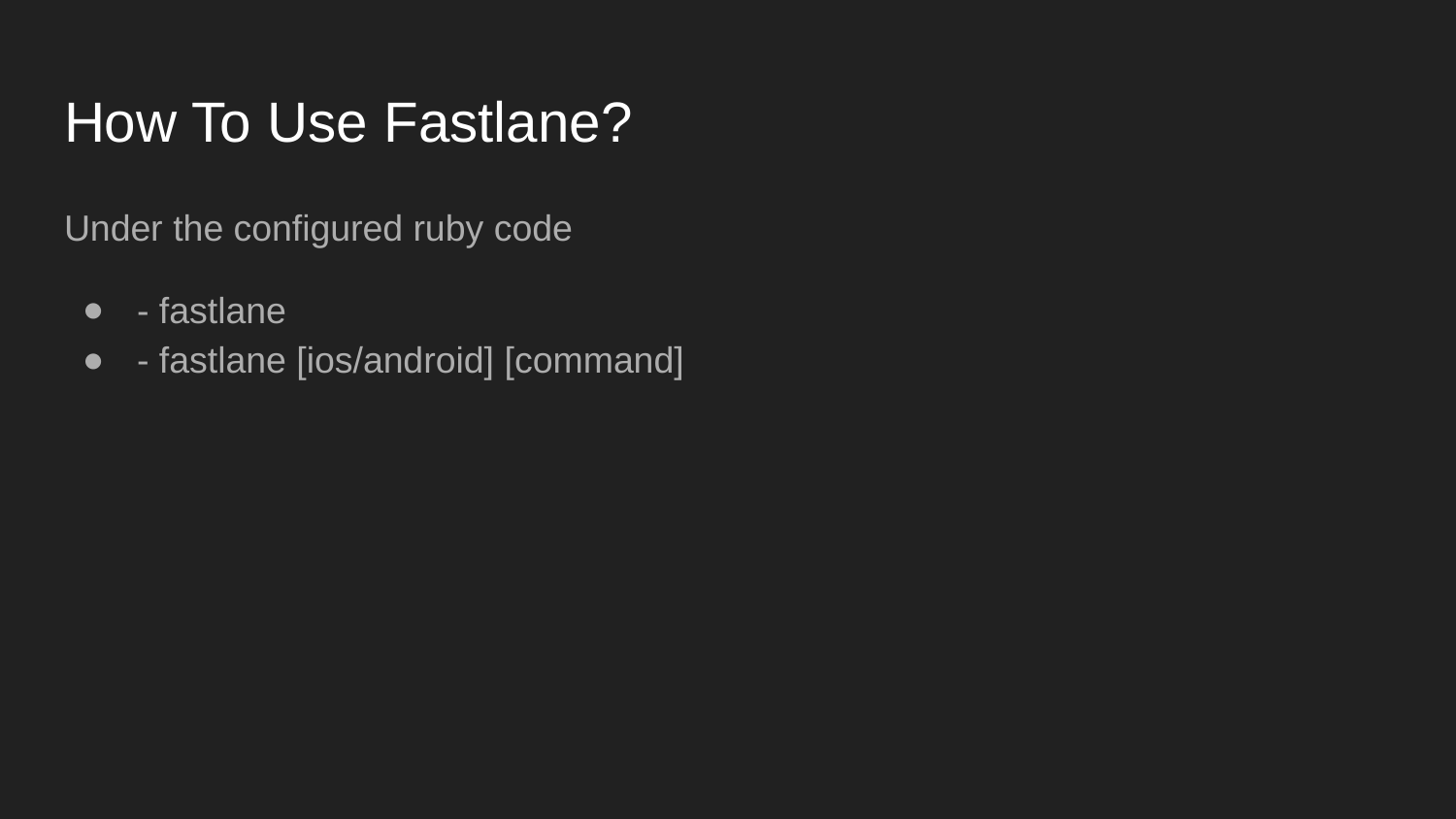

# How To Use Fastlane?
Under the configured ruby code
- fastlane
- fastlane [ios/android] [command]